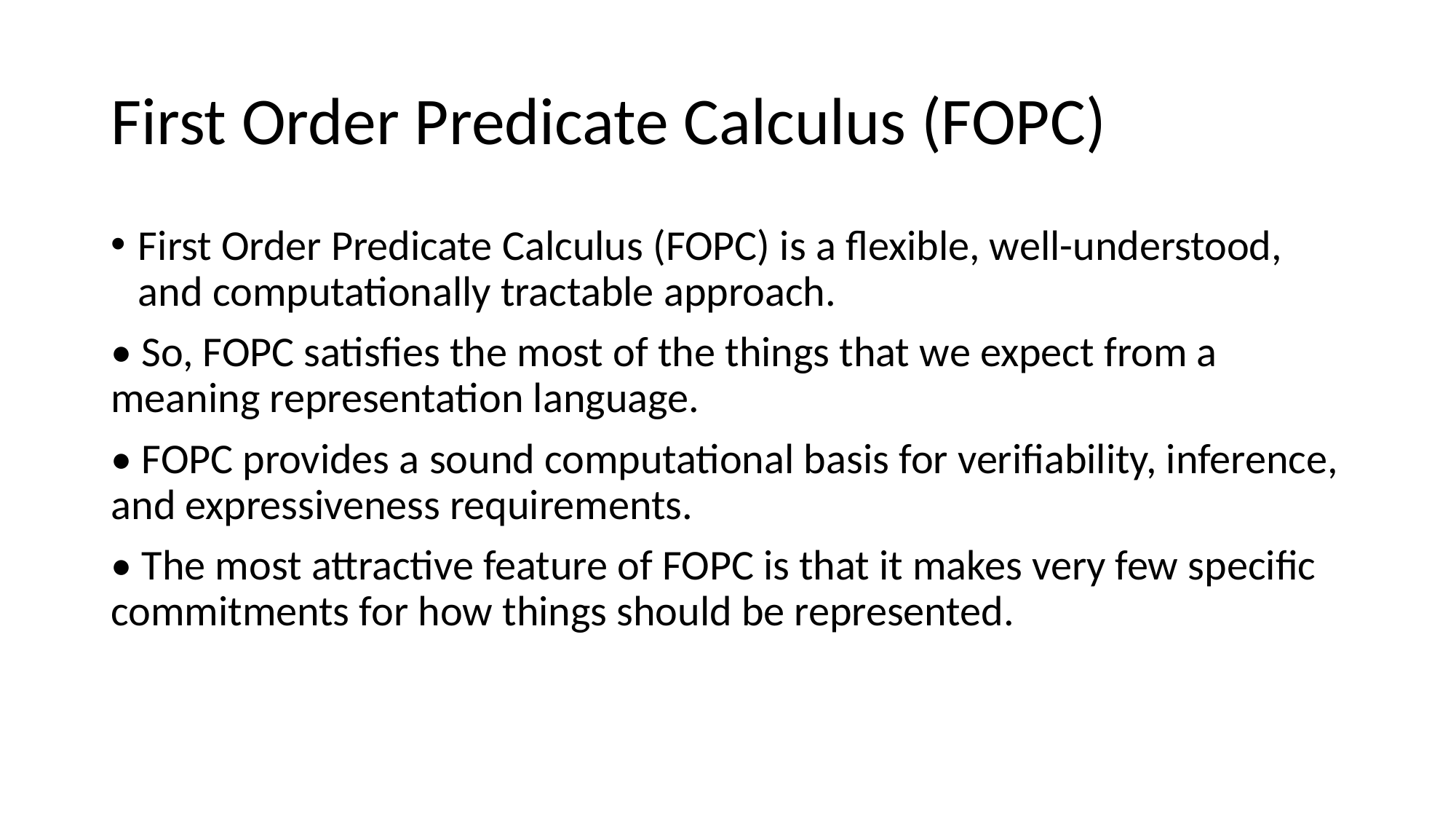

# First Order Predicate Calculus (FOPC)
First Order Predicate Calculus (FOPC) is a flexible, well-understood, and computationally tractable approach.
• So, FOPC satisfies the most of the things that we expect from a meaning representation language.
• FOPC provides a sound computational basis for verifiability, inference, and expressiveness requirements.
• The most attractive feature of FOPC is that it makes very few specific commitments for how things should be represented.